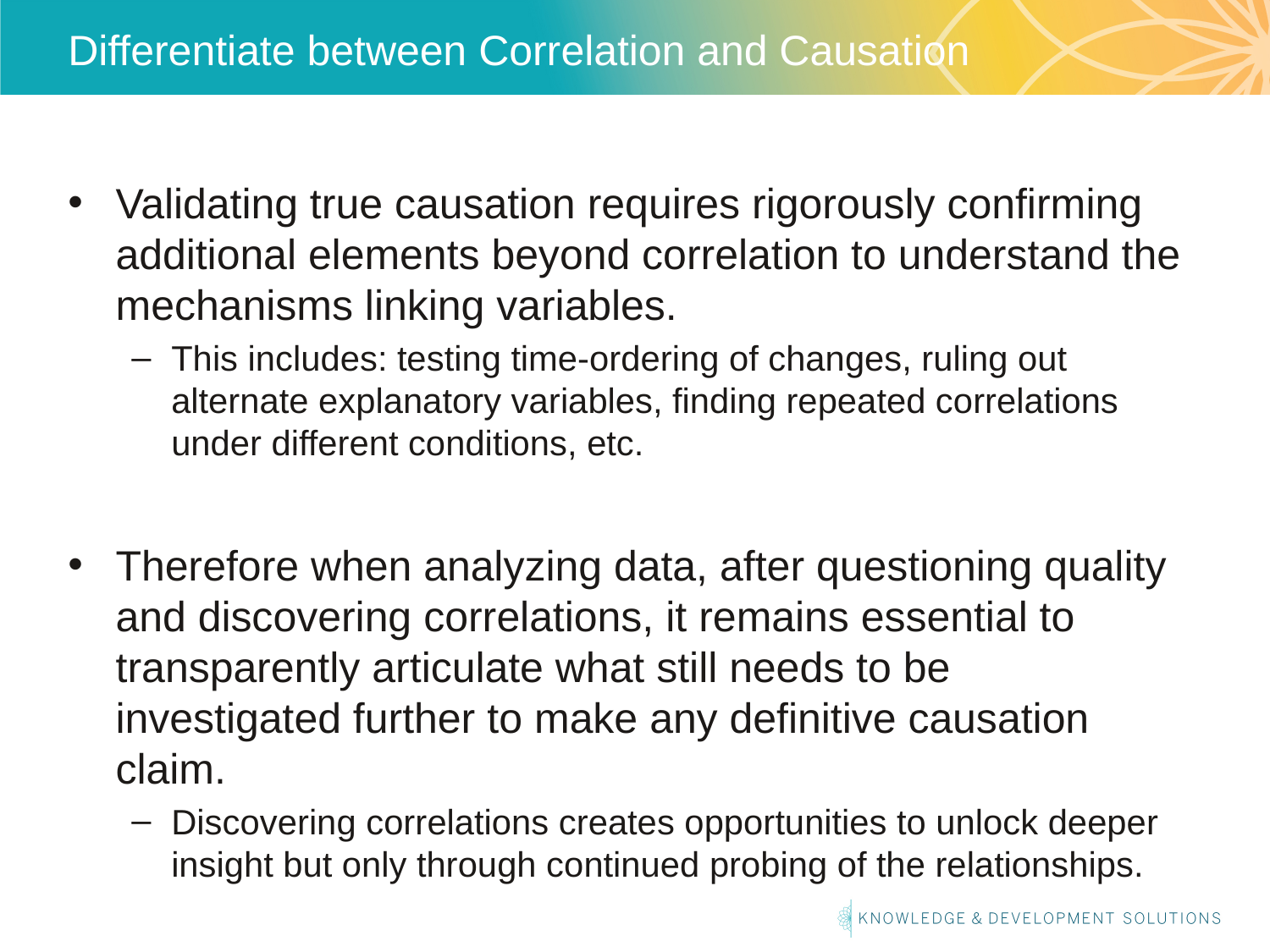

# Differentiate between Correlation and Causation
Validating true causation requires rigorously confirming additional elements beyond correlation to understand the mechanisms linking variables.
This includes: testing time-ordering of changes, ruling out alternate explanatory variables, finding repeated correlations under different conditions, etc.

Therefore when analyzing data, after questioning quality and discovering correlations, it remains essential to transparently articulate what still needs to be investigated further to make any definitive causation claim.
Discovering correlations creates opportunities to unlock deeper insight but only through continued probing of the relationships.